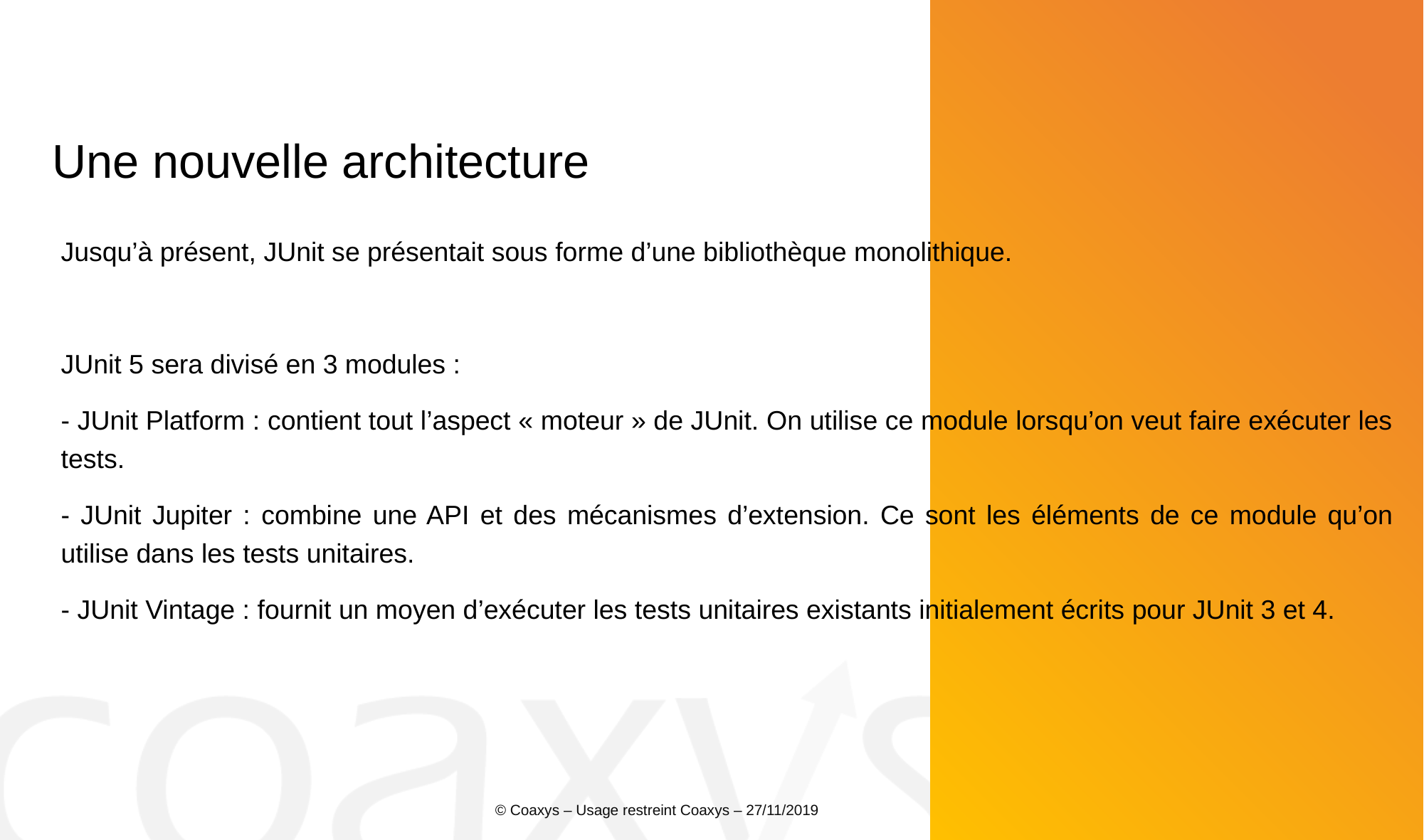

Une nouvelle architecture
Jusqu’à présent, JUnit se présentait sous forme d’une bibliothèque monolithique.

JUnit 5 sera divisé en 3 modules :
- JUnit Platform : contient tout l’aspect « moteur » de JUnit. On utilise ce module lorsqu’on veut faire exécuter les tests.
- JUnit Jupiter : combine une API et des mécanismes d’extension. Ce sont les éléments de ce module qu’on utilise dans les tests unitaires.
- JUnit Vintage : fournit un moyen d’exécuter les tests unitaires existants initialement écrits pour JUnit 3 et 4.